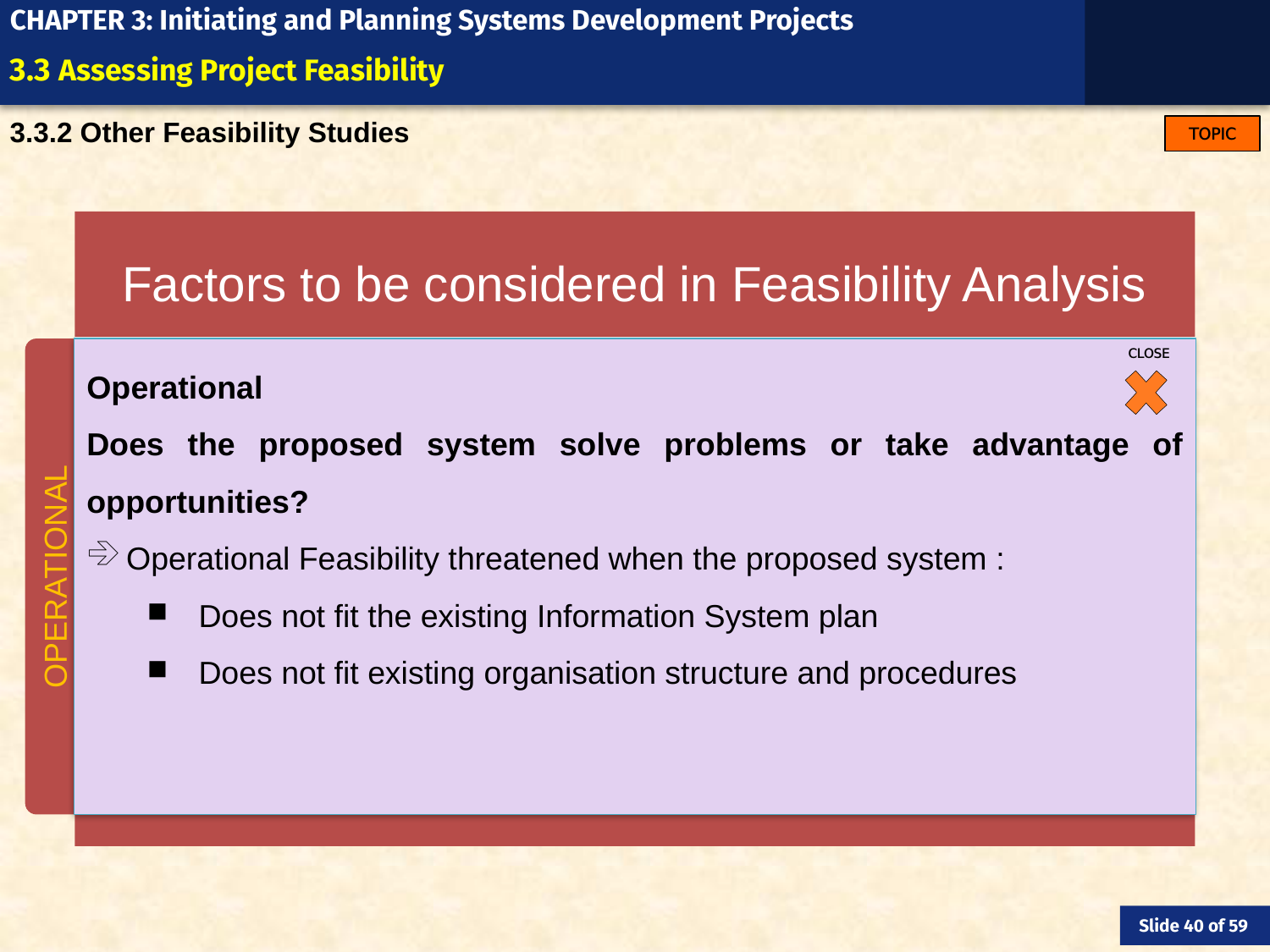

# 3.3 Assessing Project Feasibility
3.3.2 Other Feasibility Studies

Factors to be considered in Feasibility Analysis

Operational
Does the proposed system solve problems or take advantage of opportunities?
Operational Feasibility threatened when the proposed system :
 Does not fit the existing Information System plan
 Does not fit existing organisation structure and procedures

Economic

Technical

Operational

Scheduling

Legal and Contractual

Political
CLOSE

OPERATIONAL